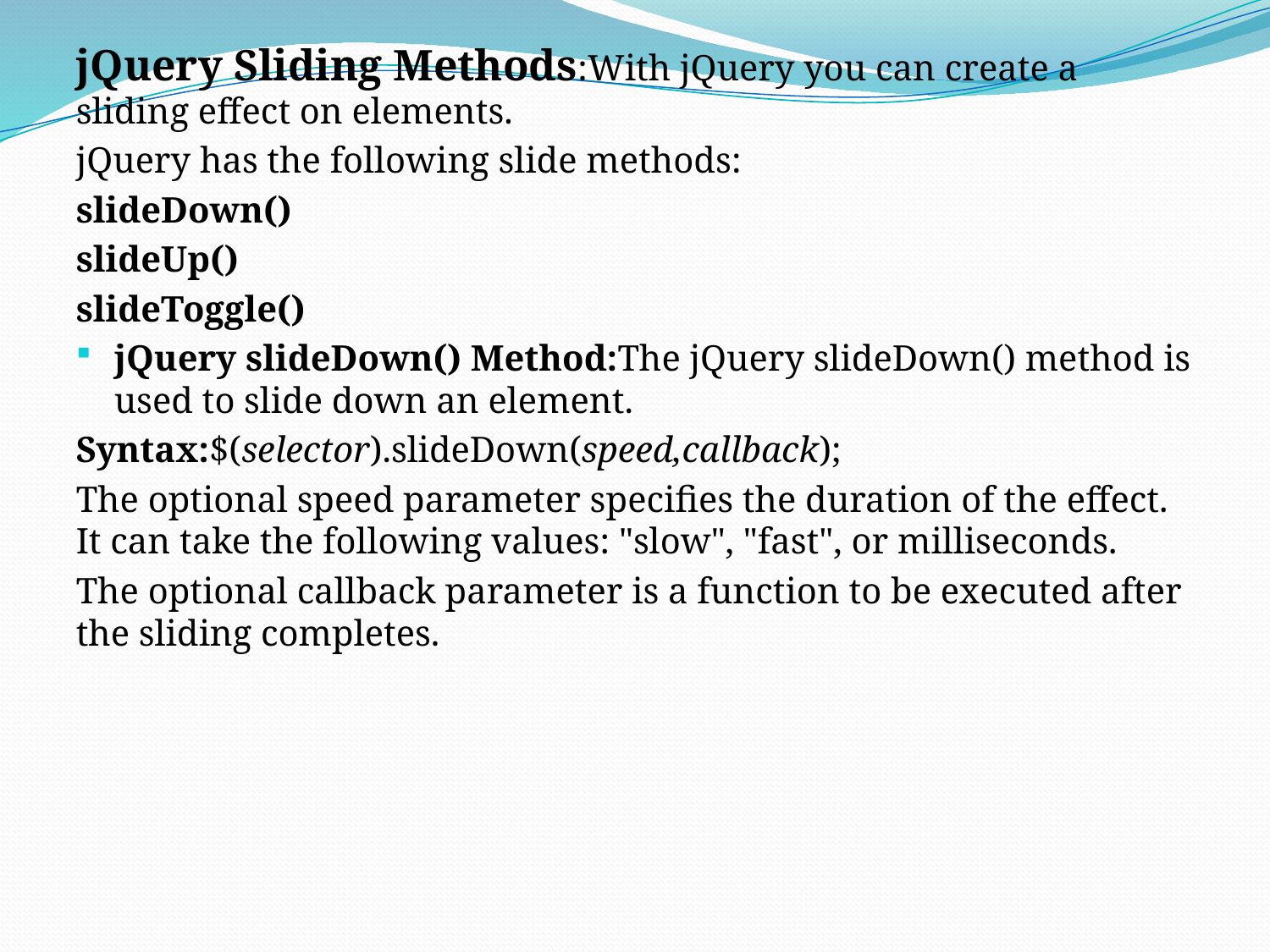

jQuery Sliding Methods:With jQuery you can create a sliding effect on elements.
jQuery has the following slide methods:
slideDown()
slideUp()
slideToggle()
jQuery slideDown() Method:The jQuery slideDown() method is used to slide down an element.
Syntax:$(selector).slideDown(speed,callback);
The optional speed parameter specifies the duration of the effect. It can take the following values: "slow", "fast", or milliseconds.
The optional callback parameter is a function to be executed after the sliding completes.